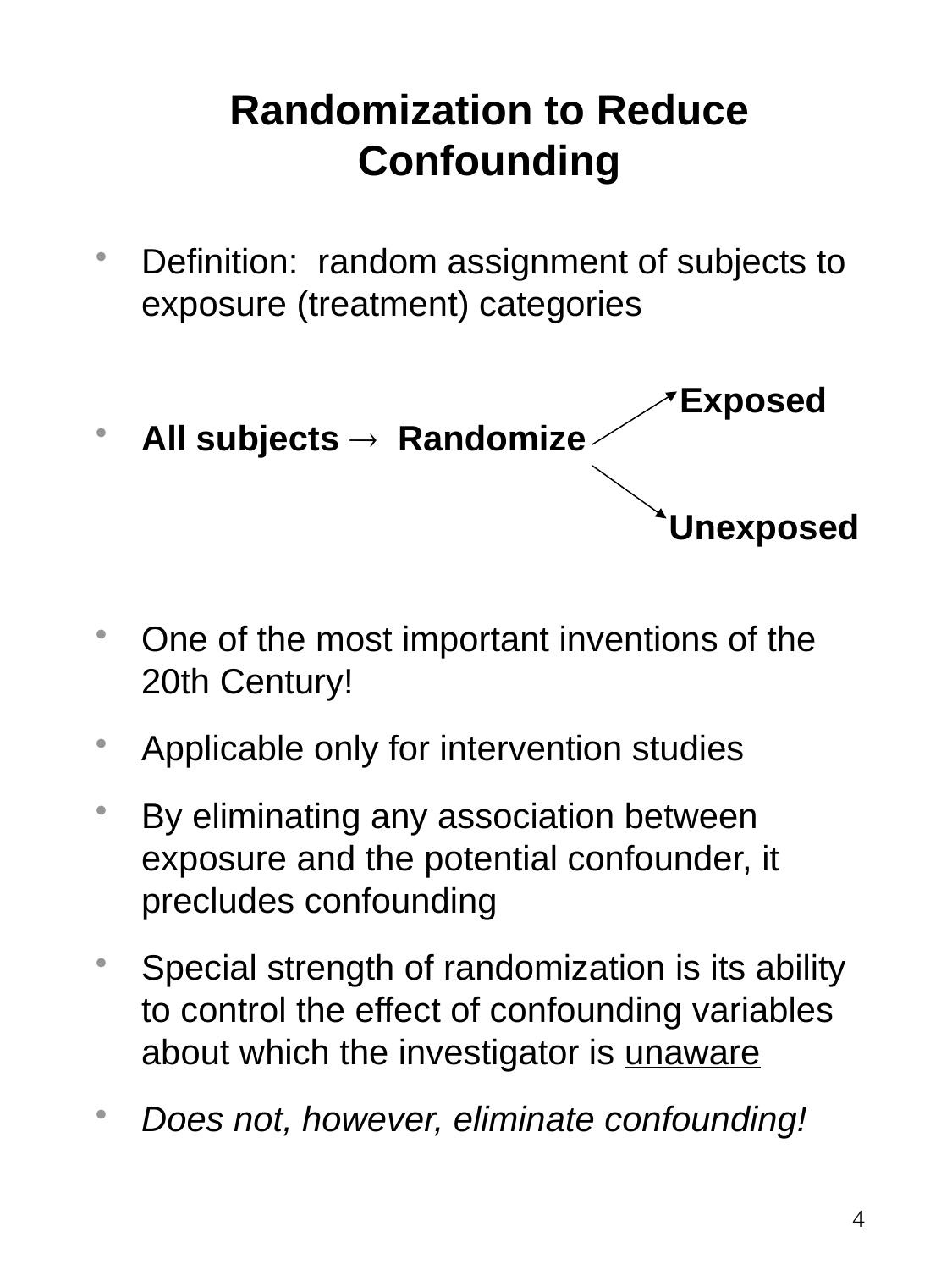

# Randomization to Reduce Confounding
Definition:  random assignment of subjects to exposure (treatment) categories

All subjects →  Randomize

One of the most important inventions of the 20th Century!
Applicable only for intervention studies
By eliminating any association between exposure and the potential confounder, it precludes confounding
Special strength of randomization is its ability to control the effect of confounding variables about which the investigator is unaware
Does not, however, eliminate confounding!
Exposed

Unexposed
4